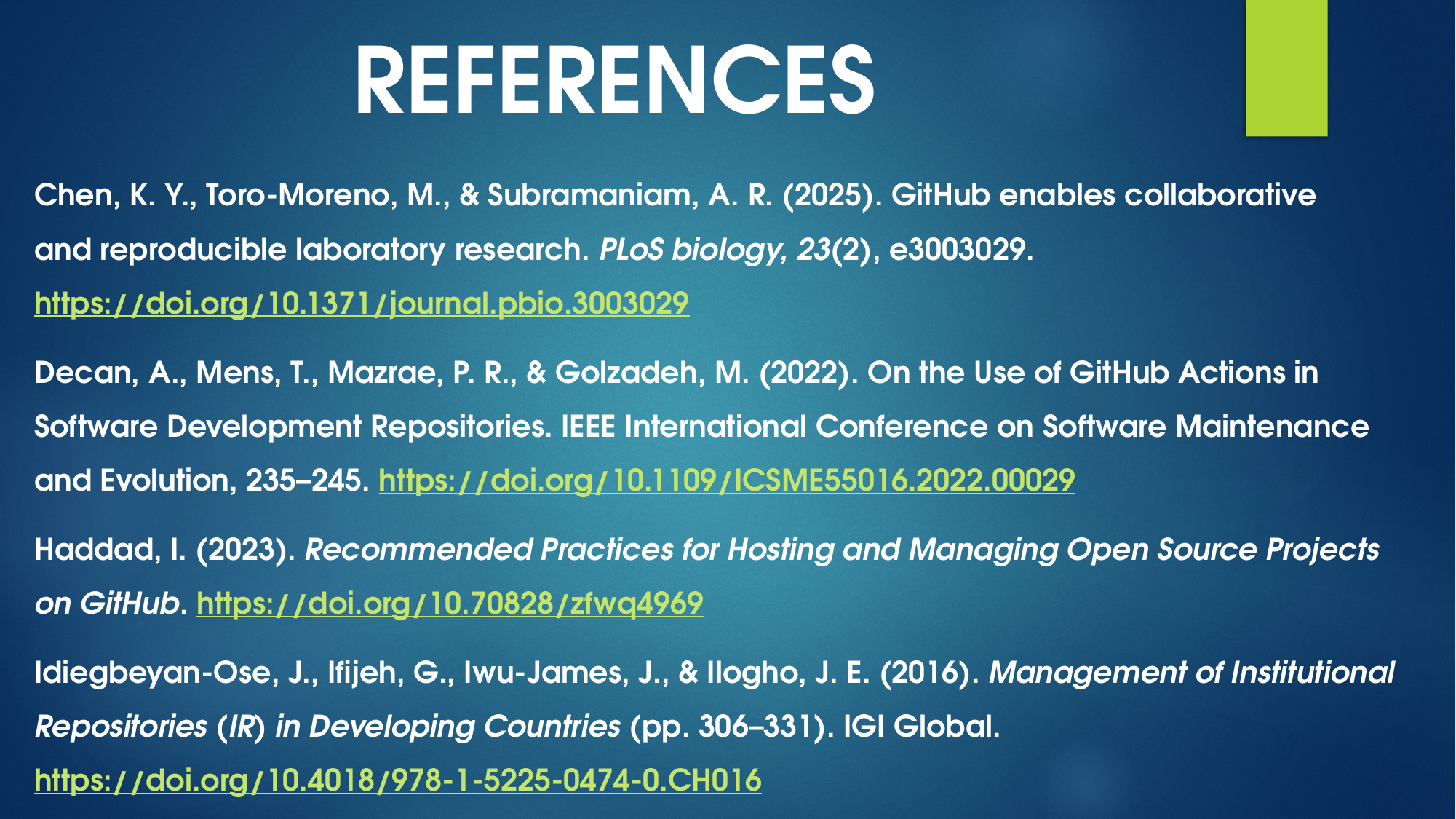

# REFERENCES

Chen, K. Y., Toro-Moreno, M., & Subramaniam, A. R. (2025). GitHub enables collaborative        and reproducible laboratory research. PLoS biology, 23(2), e3003029. https://doi.org/10.1371/journal.pbio.3003029
Decan, A., Mens, T., Mazrae, P. R., & Golzadeh, M. (2022). On the Use of GitHub Actions in Software Development Repositories. IEEE International Conference on Software Maintenance and Evolution, 235–245. https://doi.org/10.1109/ICSME55016.2022.00029
Haddad, I. (2023). Recommended Practices for Hosting and Managing Open Source Projects on GitHub. https://doi.org/10.70828/zfwq4969
Idiegbeyan-Ose, J., Ifijeh, G., Iwu-James, J., & Ilogho, J. E. (2016). Management of Institutional Repositories (IR) in Developing Countries (pp. 306–331). IGI Global. https://doi.org/10.4018/978-1-5225-0474-0.CH016